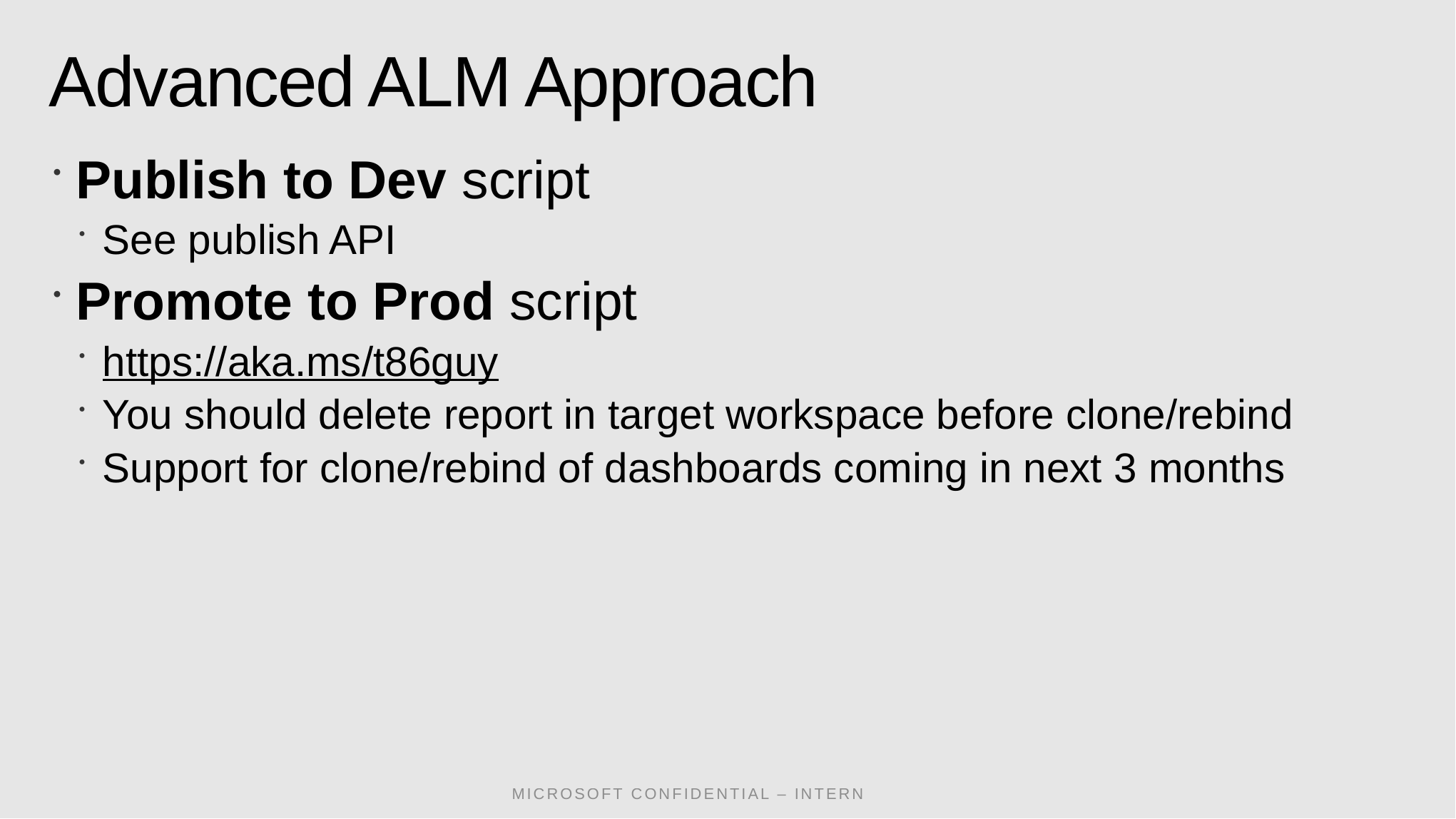

# Advanced ALM Approach
Publish to Dev script
See publish API
Promote to Prod script
https://aka.ms/t86guy
You should delete report in target workspace before clone/rebind
Support for clone/rebind of dashboards coming in next 3 months